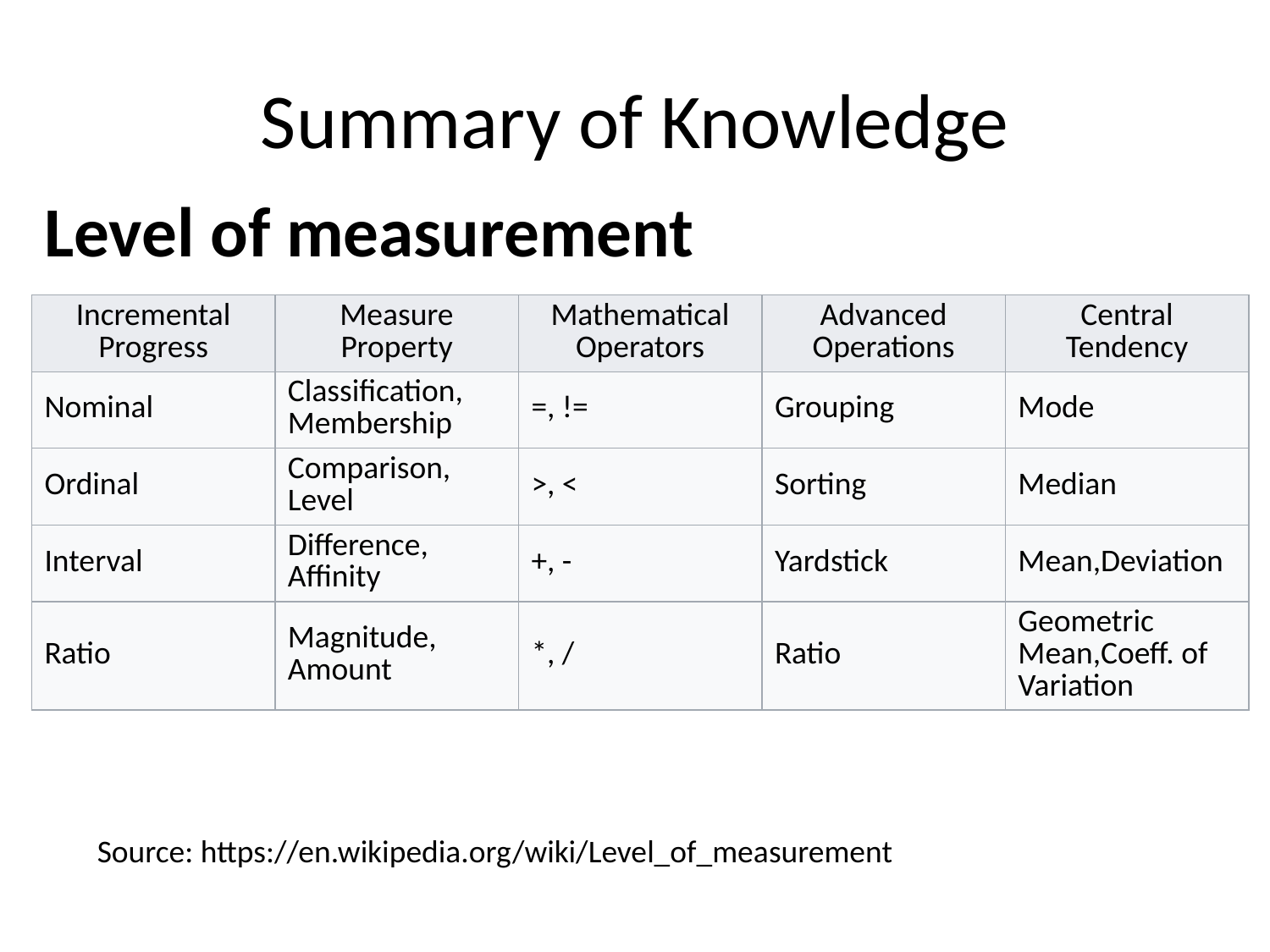

# Summary of Knowledge
Level of measurement

| Incremental Progress | Measure Property | Mathematical Operators | Advanced Operations | Central Tendency |
| --- | --- | --- | --- | --- |
| Nominal | Classification, Membership | =, != | Grouping | Mode |
| Ordinal | Comparison, Level | >, < | Sorting | Median |
| Interval | Difference, Affinity | +, - | Yardstick | Mean,Deviation |
| Ratio | Magnitude, Amount | \*, / | Ratio | Geometric Mean,Coeff. of Variation |
Source: https://en.wikipedia.org/wiki/Level_of_measurement